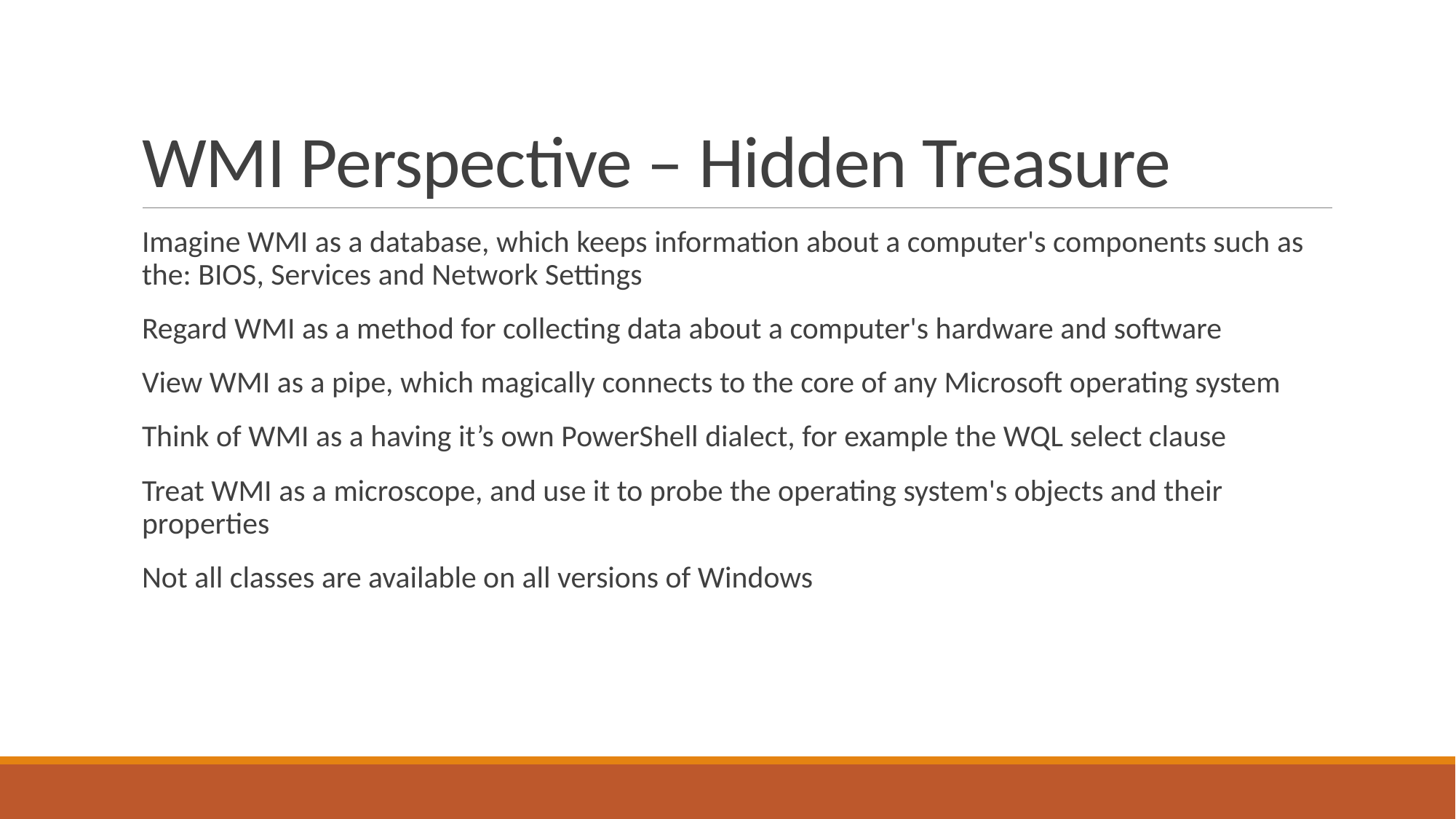

# WMI Perspective – Hidden Treasure
Imagine WMI as a database, which keeps information about a computer's components such as the: BIOS, Services and Network Settings
Regard WMI as a method for collecting data about a computer's hardware and software
View WMI as a pipe, which magically connects to the core of any Microsoft operating system
Think of WMI as a having it’s own PowerShell dialect, for example the WQL select clause
Treat WMI as a microscope, and use it to probe the operating system's objects and their properties
Not all classes are available on all versions of Windows